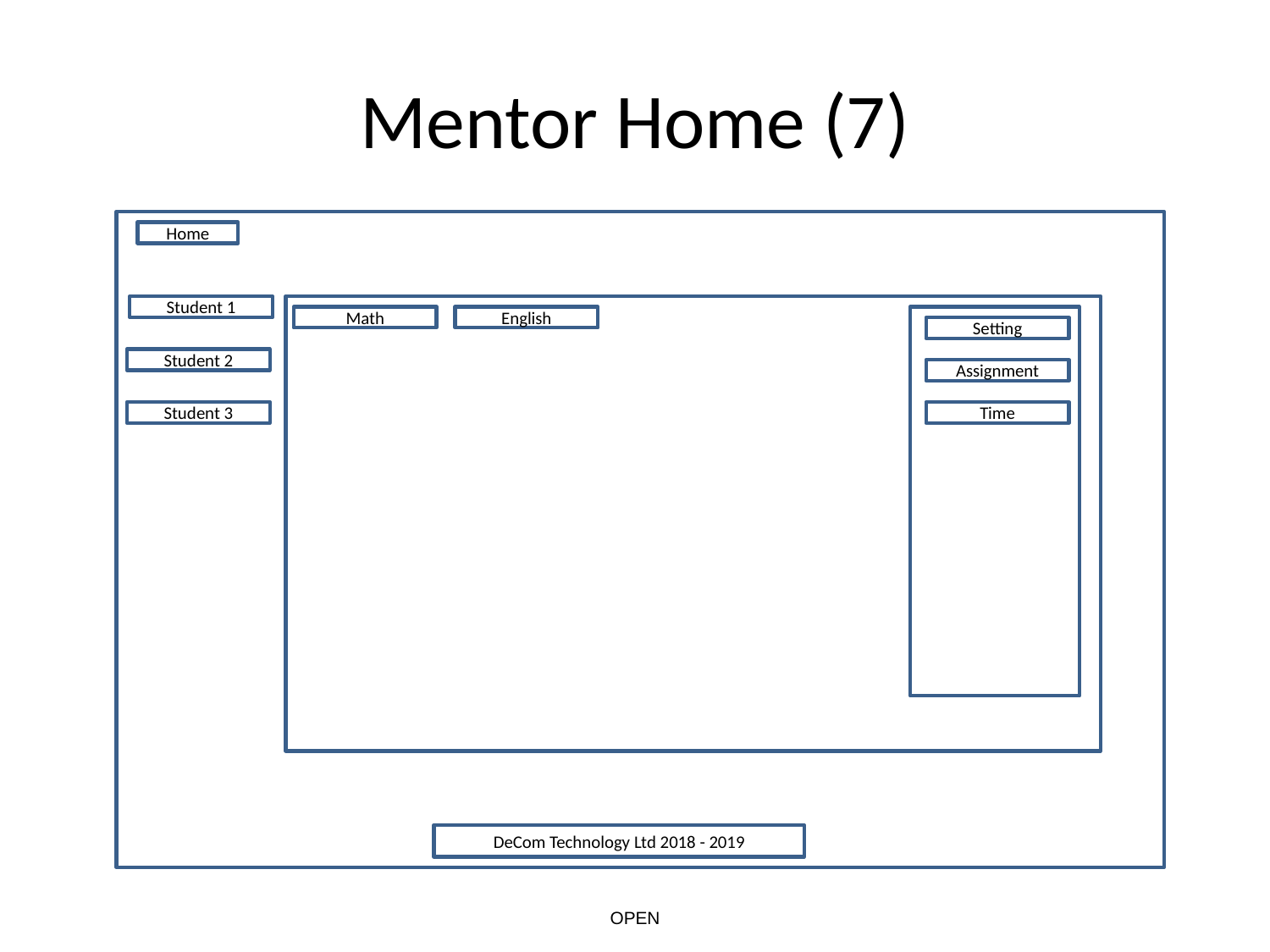

# Mentor Home (7)

Home
Student 1

Math
English

Setting
Student 2
Assignment
Student 3
Time
DeCom Technology Ltd 2018 - 2019